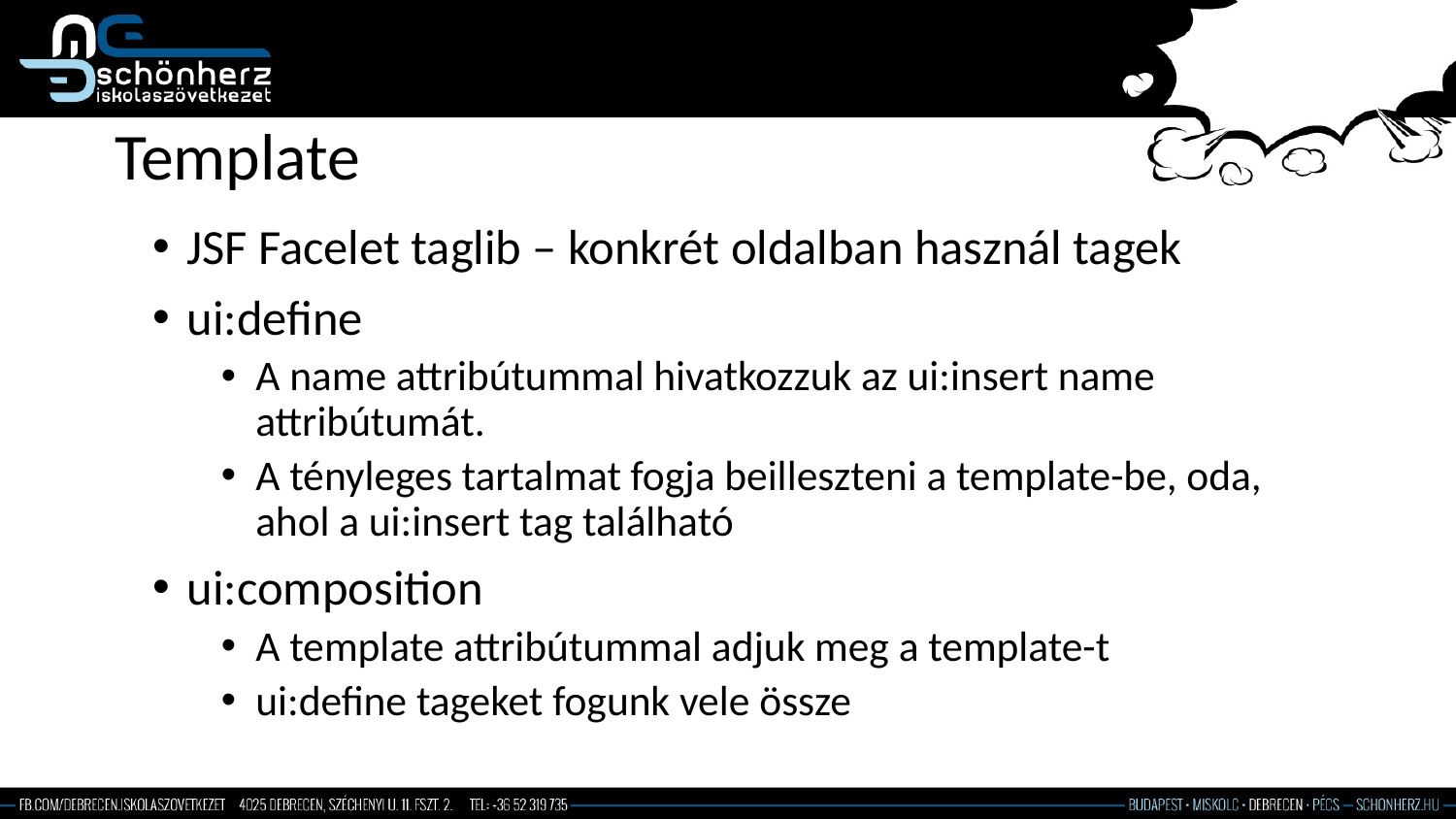

# Template

JSF Facelet taglib – konkrét oldalban használ tagek
ui:define
A name attribútummal hivatkozzuk az ui:insert name attribútumát.
A tényleges tartalmat fogja beilleszteni a template-be, oda, ahol a ui:insert tag található
ui:composition
A template attribútummal adjuk meg a template-t
ui:define tageket fogunk vele össze